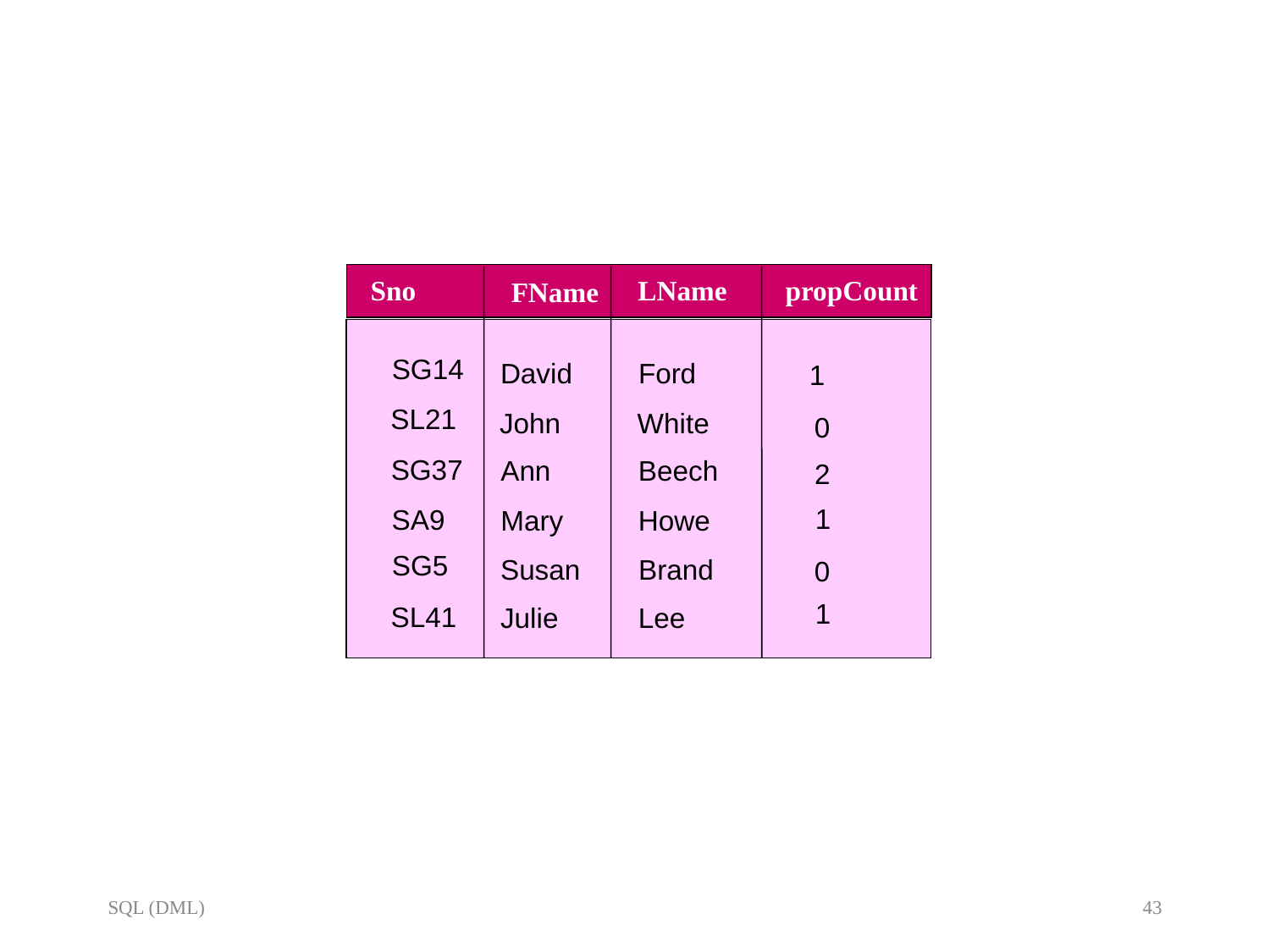

Sno

LName

propCount
FName

SG14
David
Ford
1
SL21
John
White
0
SG37
Ann
Beech
2
1
SA9
Mary
Howe
SG5
Susan
Brand
0
1
SL41
Julie
Lee
SQL (DML)
43